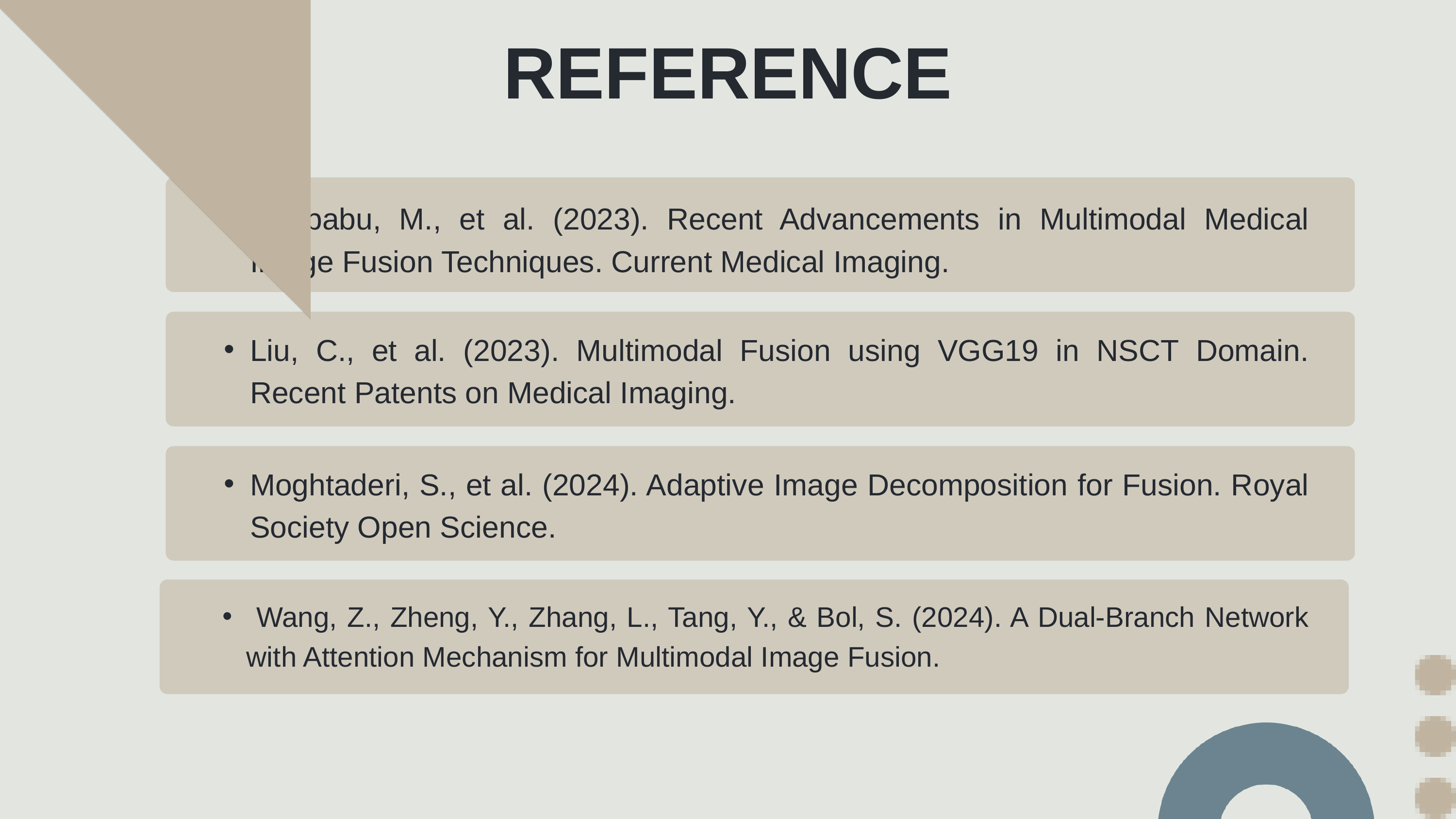

REFERENCE

Haribabu, M., et al. (2023). Recent Advancements in Multimodal Medical Image Fusion Techniques. Current Medical Imaging.

Liu, C., et al. (2023). Multimodal Fusion using VGG19 in NSCT Domain. Recent Patents on Medical Imaging.

Moghtaderi, S., et al. (2024). Adaptive Image Decomposition for Fusion. Royal Society Open Science.

 Wang, Z., Zheng, Y., Zhang, L., Tang, Y., & Bol, S. (2024). A Dual-Branch Network with Attention Mechanism for Multimodal Image Fusion.